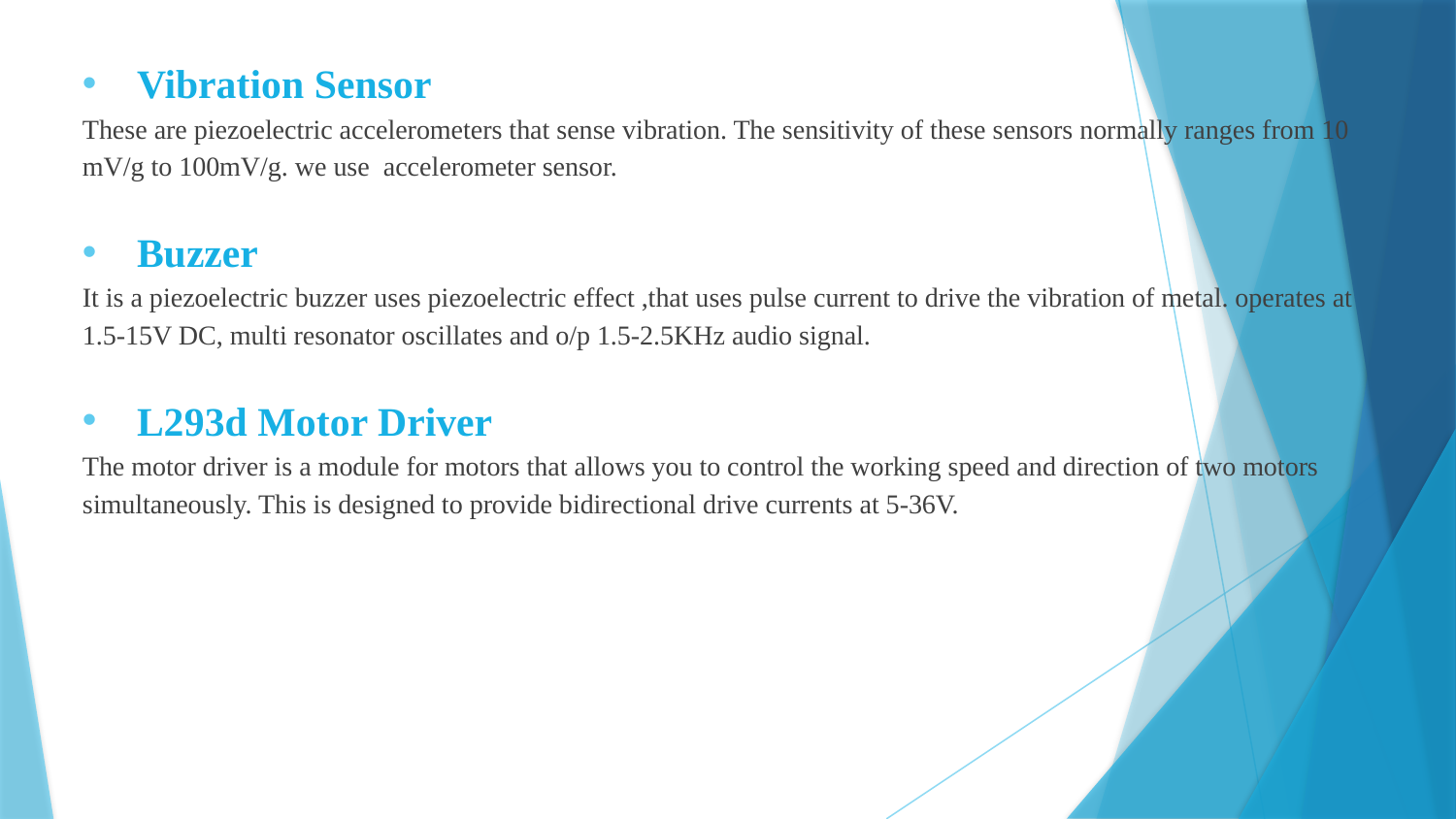

Vibration Sensor
These are piezoelectric accelerometers that sense vibration. The sensitivity of these sensors normally ranges from 10 mV/g to 100mV/g. we use  accelerometer sensor.

Buzzer
It is a piezoelectric buzzer uses piezoelectric effect ,that uses pulse current to drive the vibration of metal. operates at 1.5-15V DC, multi resonator oscillates and o/p 1.5-2.5KHz audio signal.

L293d Motor Driver
The motor driver is a module for motors that allows you to control the working speed and direction of two motors simultaneously. This is designed to provide bidirectional drive currents at 5-36V.